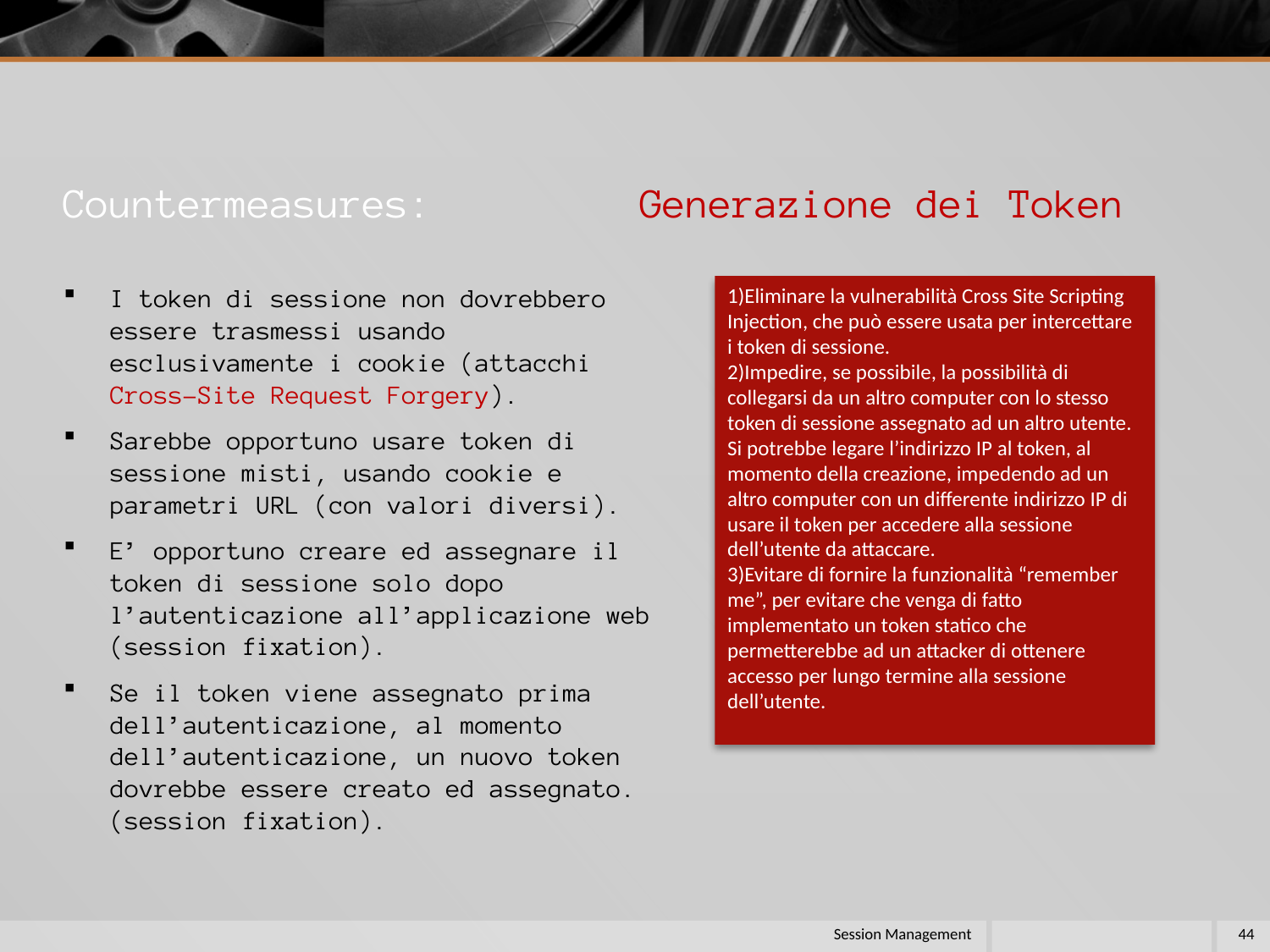

# Countermeasures:         Generazione dei Token
I token di sessione non dovrebbero essere trasmessi usando esclusivamente i cookie (attacchi Cross-Site Request Forgery).
Sarebbe opportuno usare token di sessione misti, usando cookie e parametri URL (con valori diversi).
E’ opportuno creare ed assegnare il token di sessione solo dopo l’autenticazione all’applicazione web (session fixation).
Se il token viene assegnato prima dell’autenticazione, al momento dell’autenticazione, un nuovo token dovrebbe essere creato ed assegnato. (session fixation).

1)Eliminare la vulnerabilità Cross Site Scripting Injection, che può essere usata per intercettare i token di sessione.
2)Impedire, se possibile, la possibilità di collegarsi da un altro computer con lo stesso token di sessione assegnato ad un altro utente.
Si potrebbe legare l’indirizzo IP al token, al momento della creazione, impedendo ad un altro computer con un differente indirizzo IP di usare il token per accedere alla sessione dell’utente da attaccare.
3)Evitare di fornire la funzionalità “remember me”, per evitare che venga di fatto  implementato un token statico che permetterebbe ad un attacker di ottenere accesso per lungo termine alla sessione dell’utente.

Session Management
44